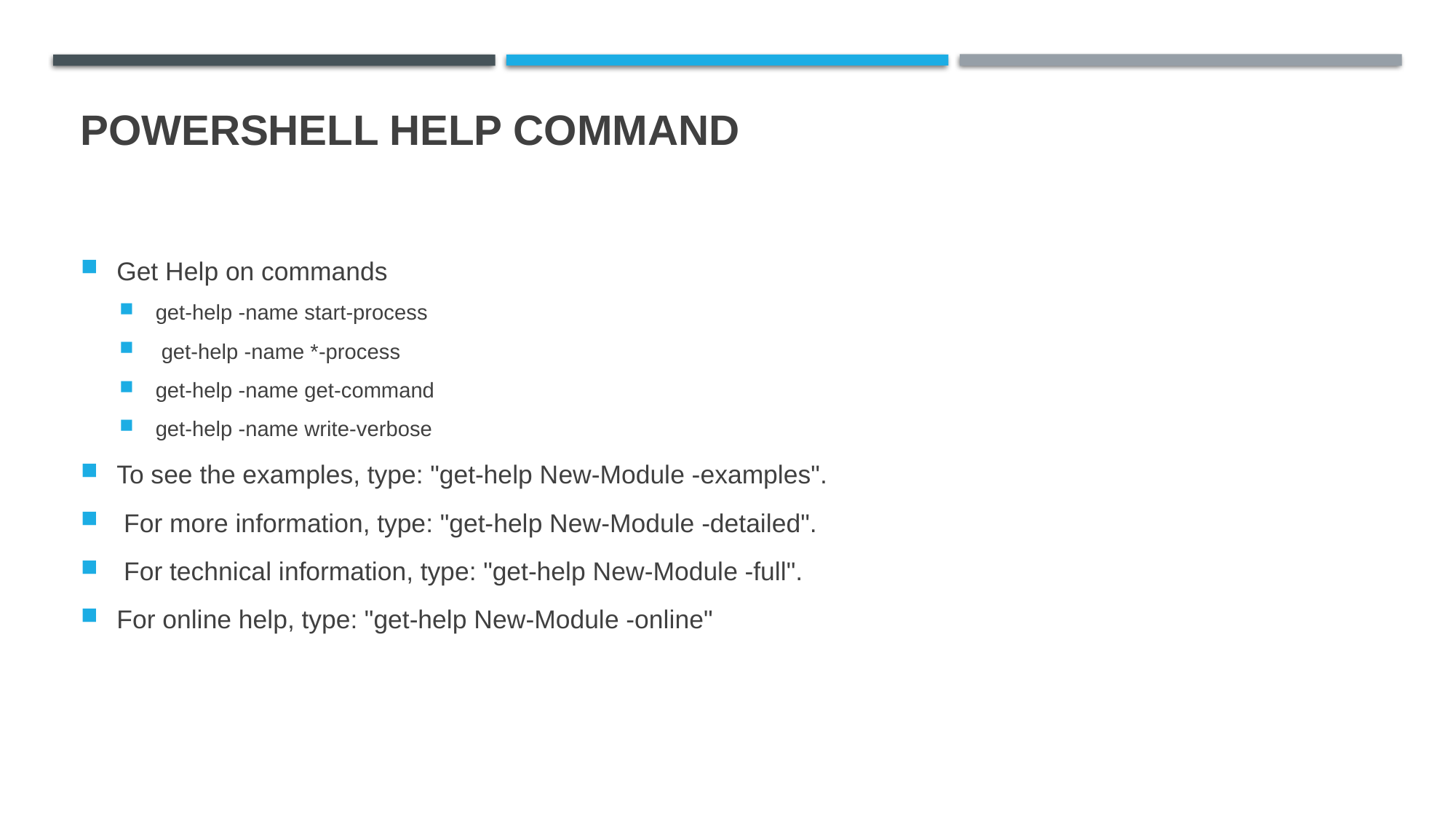

# PowerShell help command
Get Help on commands
get-help -name start-process
 get-help -name *-process
get-help -name get-command
get-help -name write-verbose
To see the examples, type: "get-help New-Module -examples".
 For more information, type: "get-help New-Module -detailed".
 For technical information, type: "get-help New-Module -full".
For online help, type: "get-help New-Module -online"